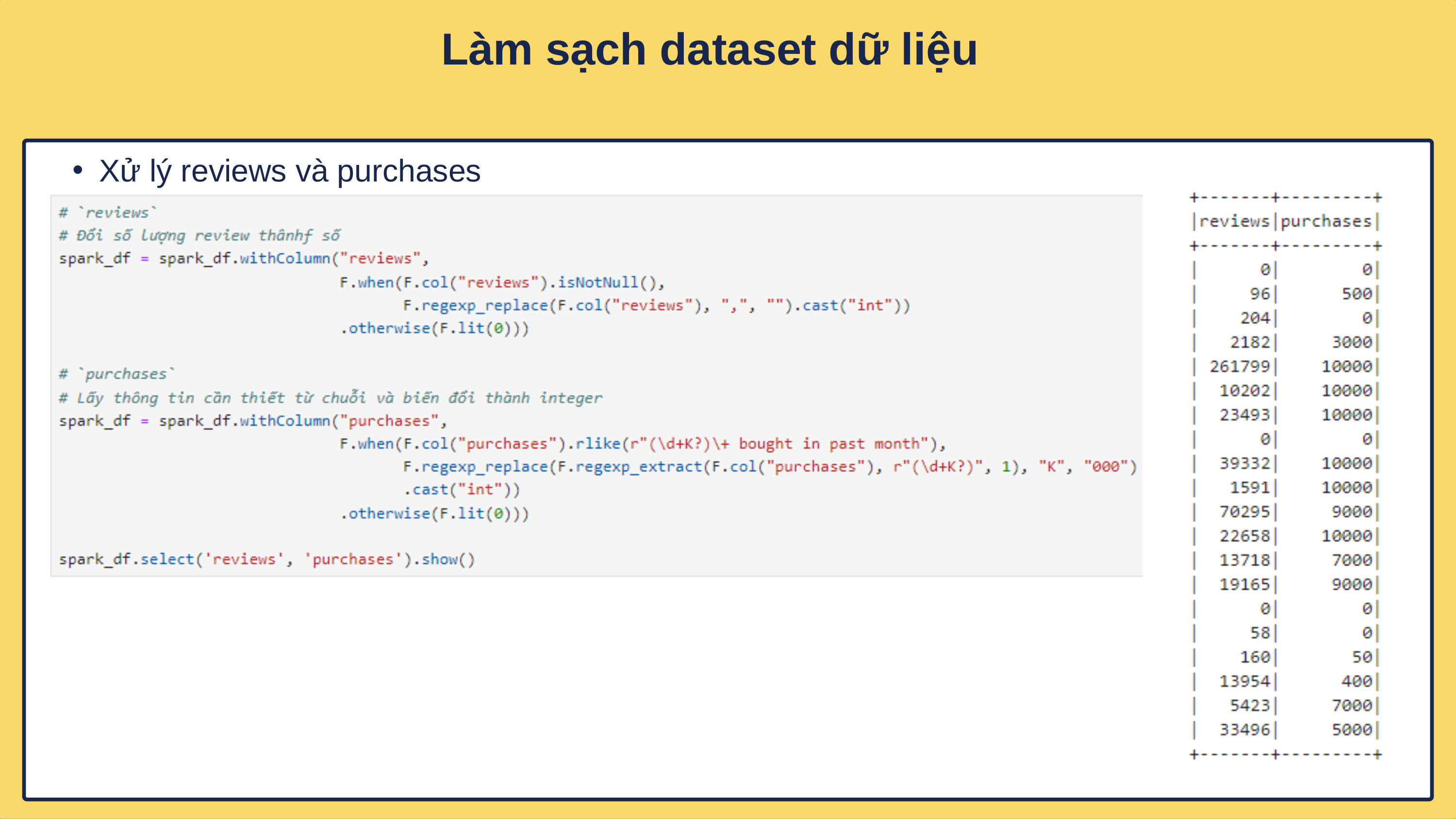

Làm sạch dataset dữ liệu
Xử lý reviews và purchases